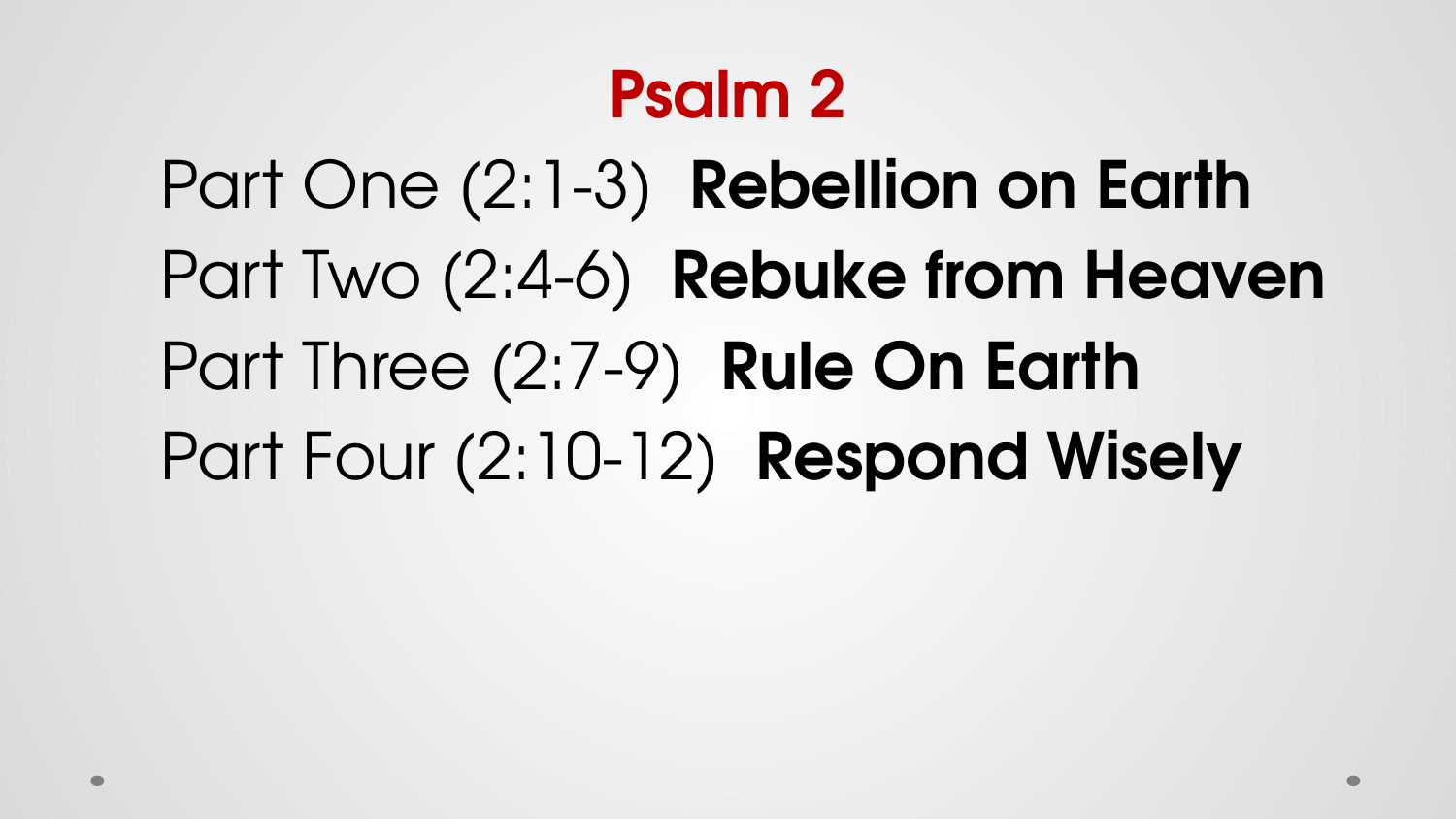

Psalm 2
Part One (2:1-3)  Rebellion on Earth
Part Two (2:4-6)  Rebuke from Heaven
Part Three (2:7-9)  Rule On Earth
Part Four (2:10-12)  Respond Wisely